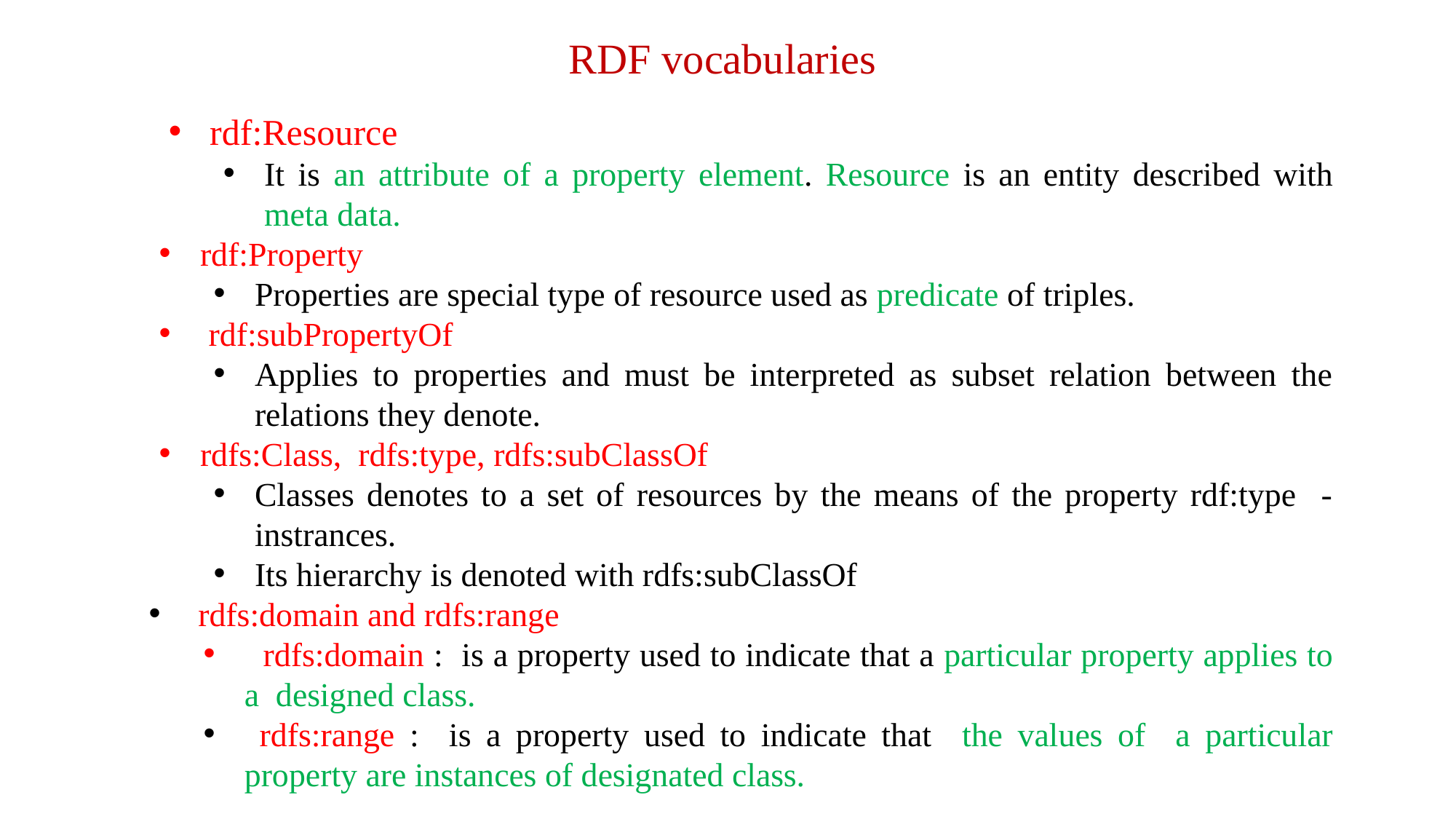

RDF vocabularies

rdf:Resource
It is an attribute of a property element. Resource is an entity described with meta data.
rdf:Property
Properties are special type of resource used as predicate of triples.
 rdf:subPropertyOf
Applies to properties and must be interpreted as subset relation between the relations they denote.
rdfs:Class,  rdfs:type, rdfs:subClassOf
Classes denotes to a set of resources by the means of the property rdf:type  - instrances.
Its hierarchy is denoted with rdfs:subClassOf
 rdfs:domain and rdfs:range
  rdfs:domain :  is a property used to indicate that a particular property applies to a  designed class.
 rdfs:range :  is a property used to indicate that  the values of  a particular property are instances of designated class.